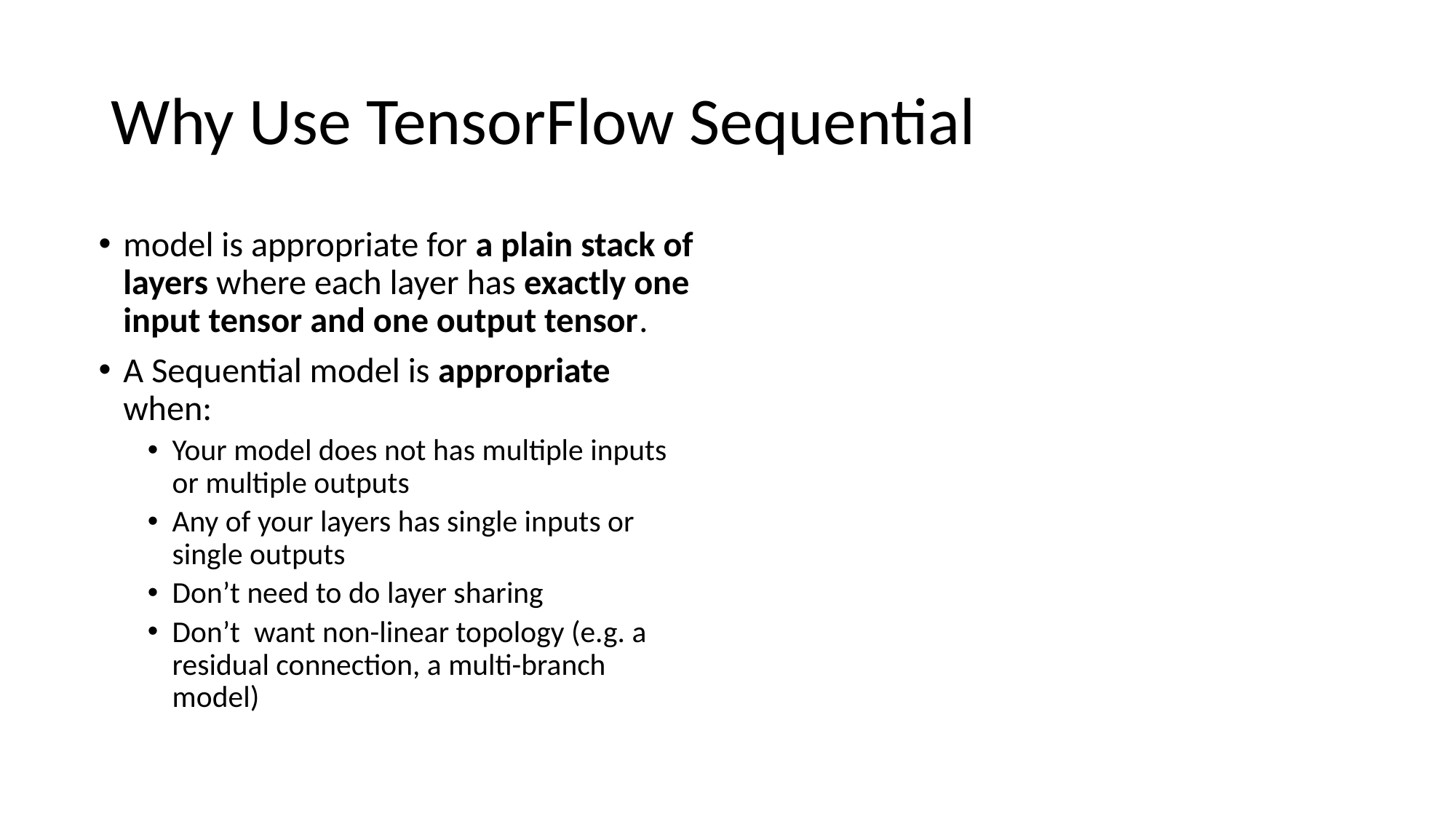

# Why Use TensorFlow Sequential
model is appropriate for a plain stack of layers where each layer has exactly one input tensor and one output tensor.
A Sequential model is appropriate when:
Your model does not has multiple inputs or multiple outputs
Any of your layers has single inputs or single outputs
Don’t need to do layer sharing
Don’t  want non-linear topology (e.g. a residual connection, a multi-branch model)